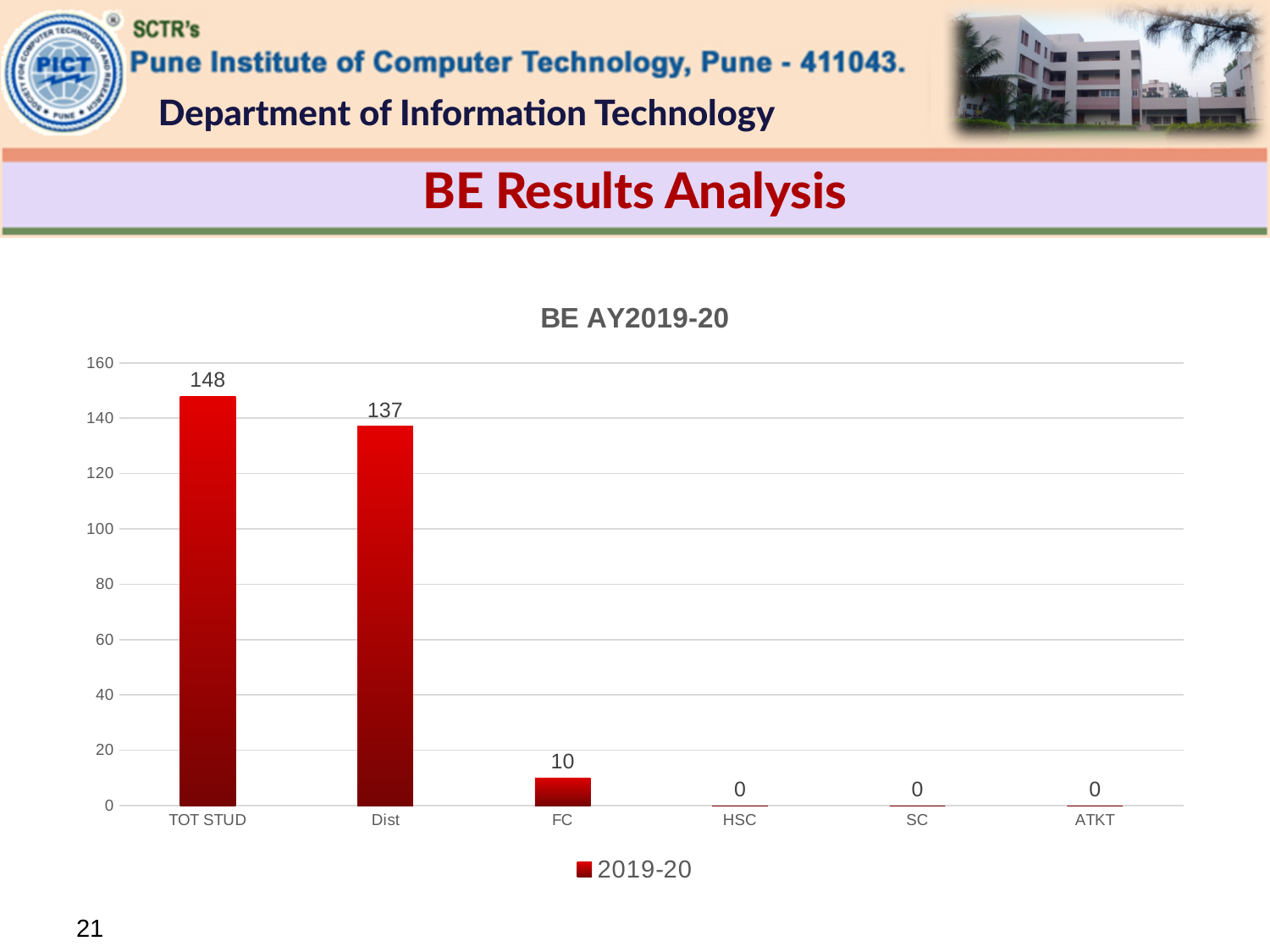

# BE Results Analysis

### Chart: BE AY2019-20

| Category | 2019-20 |
|---|---|
| TOT STUD | 148.0 |
| Dist | 137.0 |
| FC | 10.0 |
| HSC | 0.0 |
| SC | 0.0 |
| ATKT | 0.0 |
21